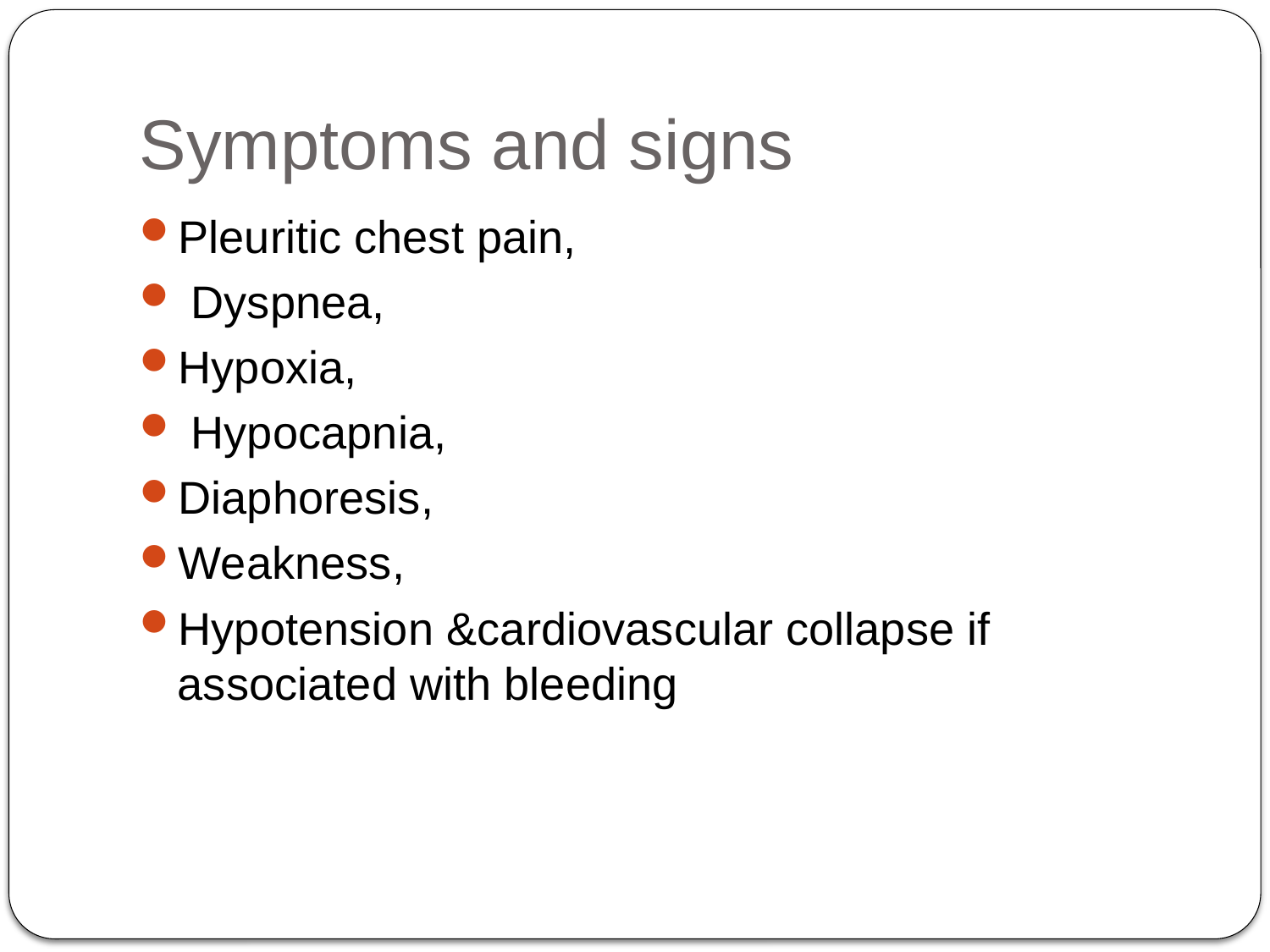

# Symptoms and signs
Pleuritic chest pain,
 Dyspnea,
Hypoxia,
 Hypocapnia,
Diaphoresis,
Weakness,
Hypotension &cardiovascular collapse if associated with bleeding